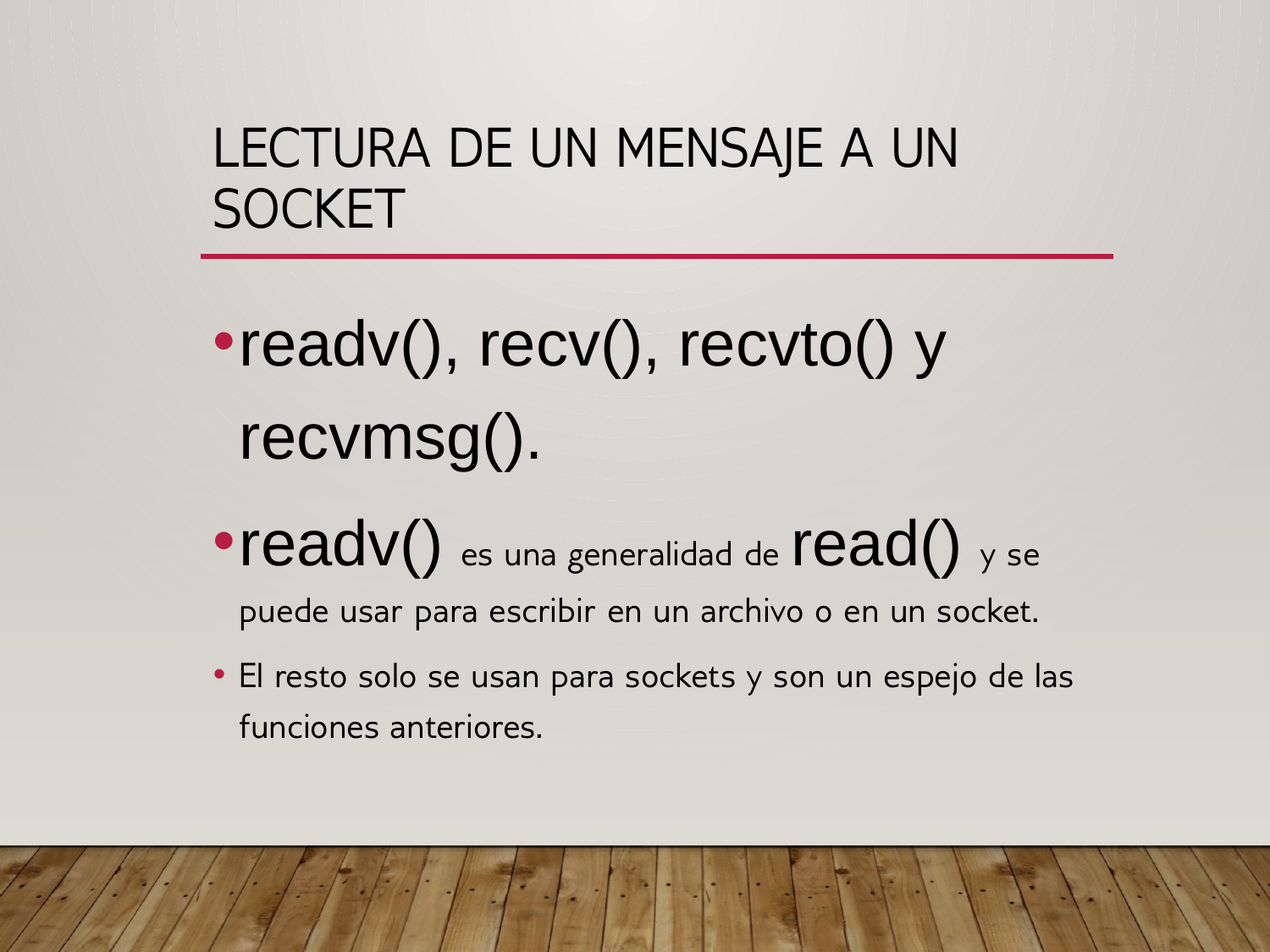

# Lectura de un mensaje a un socket
readv(), recv(), recvto() y recvmsg().
readv() es una generalidad de read() y se puede usar para escribir en un archivo o en un socket.
El resto solo se usan para sockets y son un espejo de las funciones anteriores.